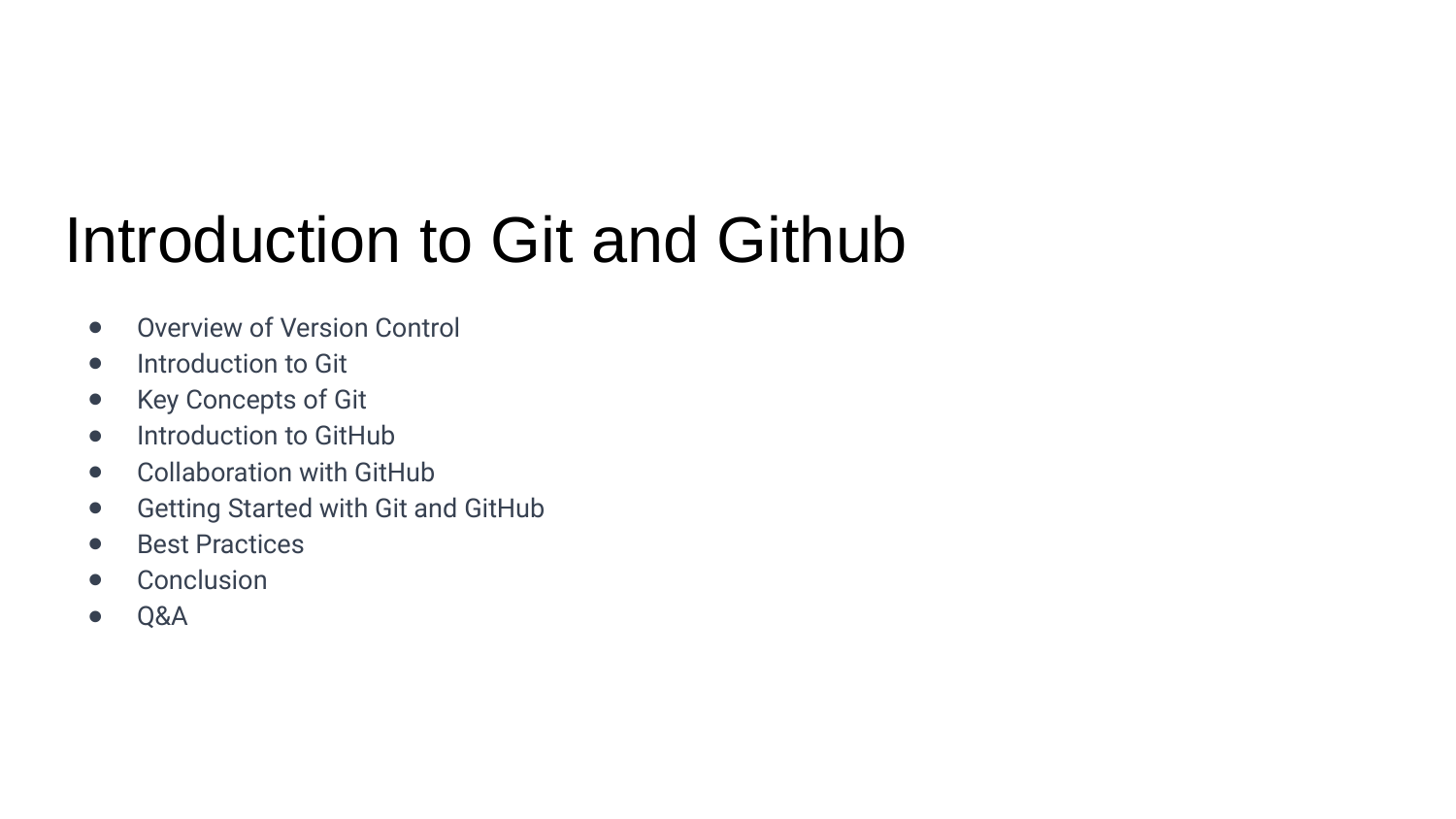

Introduction to Git and Github
Overview of Version Control
Introduction to Git
Key Concepts of Git
Introduction to GitHub
Collaboration with GitHub
Getting Started with Git and GitHub
Best Practices
Conclusion
Q&A